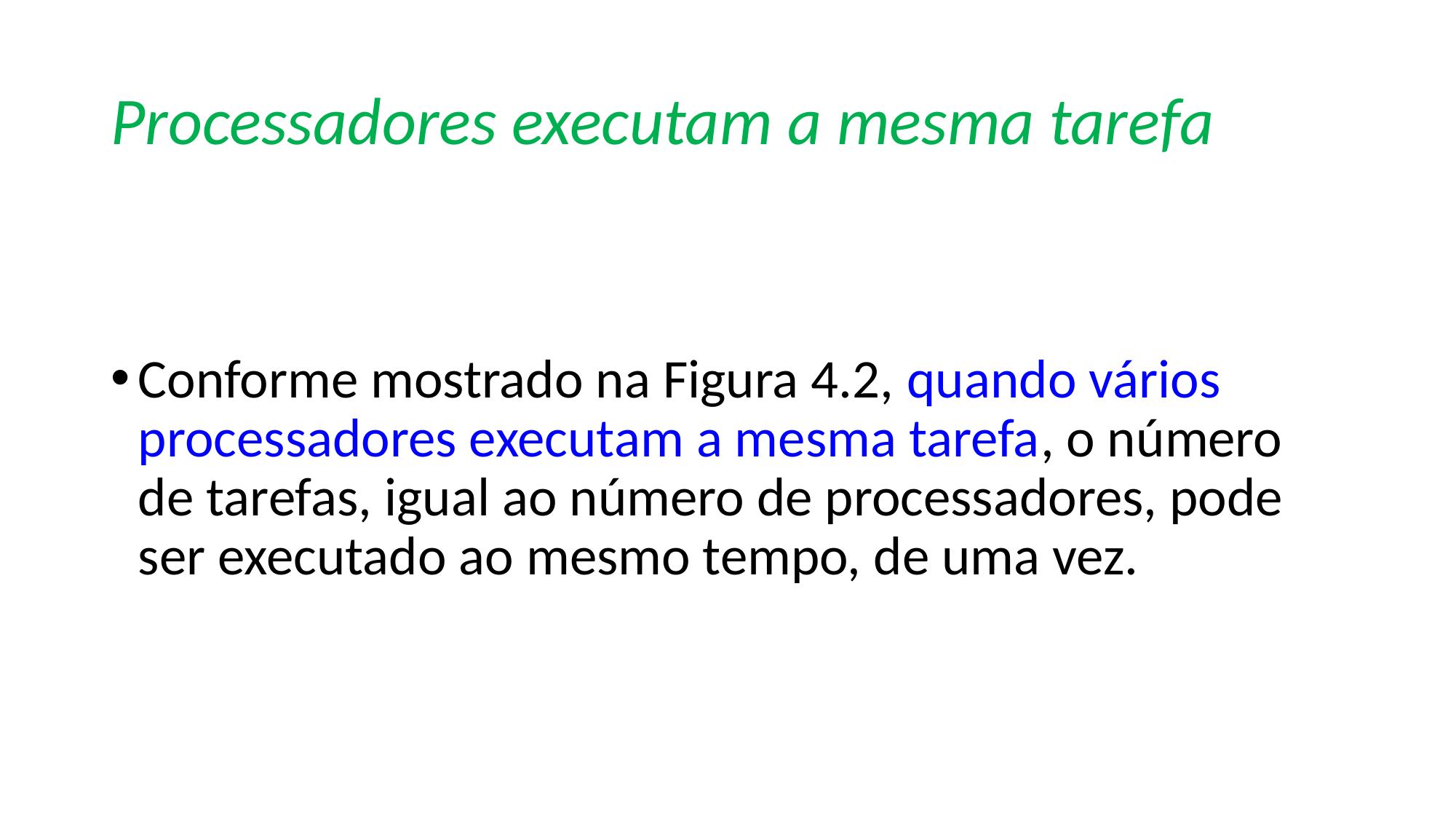

# Processadores executam a mesma tarefa

Conforme mostrado na Figura 4.2, quando vários processadores executam a mesma tarefa, o número de tarefas, igual ao número de processadores, pode ser executado ao mesmo tempo, de uma vez.